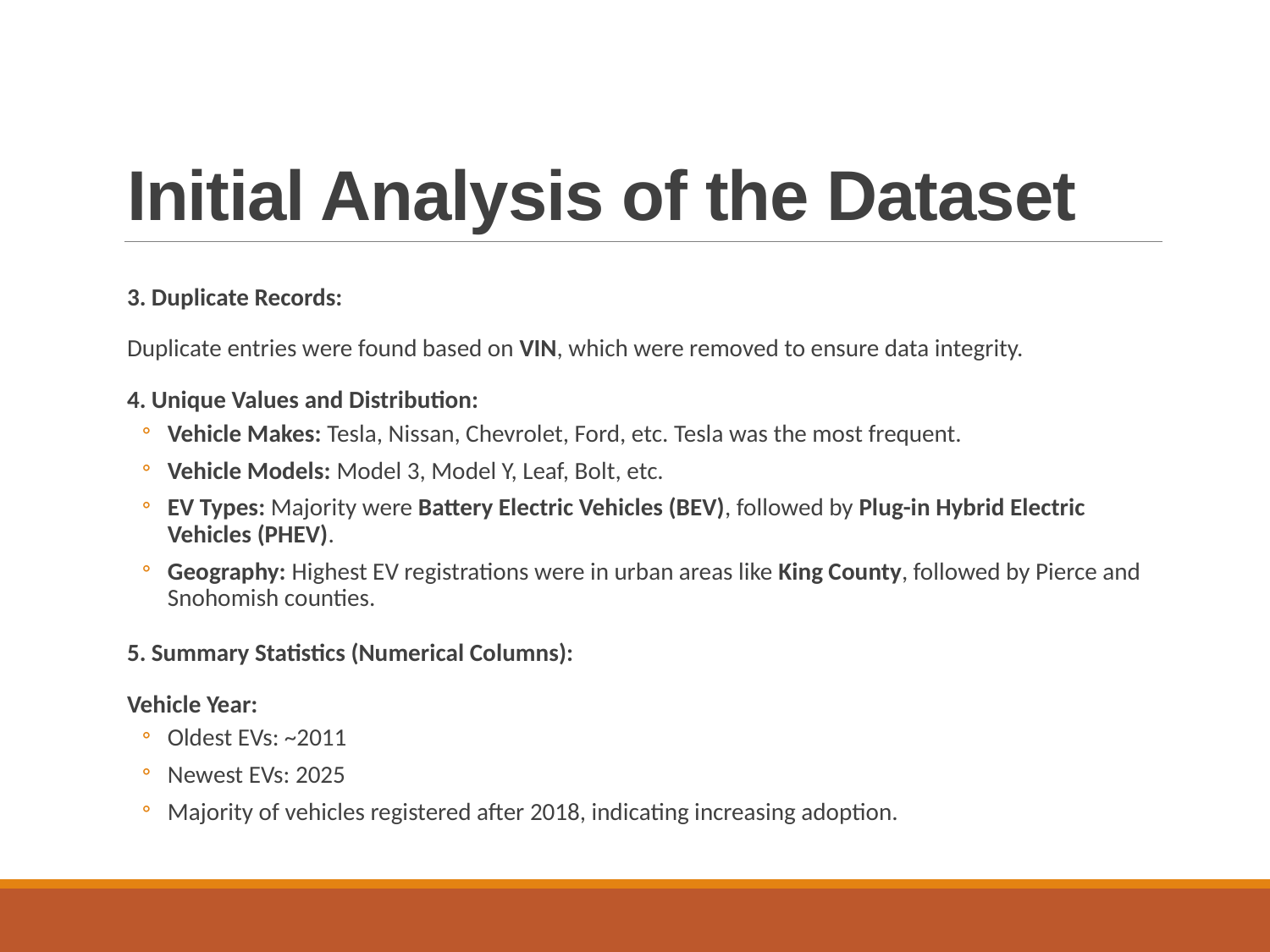

# Initial Analysis of the Dataset
3. Duplicate Records:
Duplicate entries were found based on VIN, which were removed to ensure data integrity.
4. Unique Values and Distribution:
Vehicle Makes: Tesla, Nissan, Chevrolet, Ford, etc. Tesla was the most frequent.
Vehicle Models: Model 3, Model Y, Leaf, Bolt, etc.
EV Types: Majority were Battery Electric Vehicles (BEV), followed by Plug-in Hybrid Electric Vehicles (PHEV).
Geography: Highest EV registrations were in urban areas like King County, followed by Pierce and Snohomish counties.
5. Summary Statistics (Numerical Columns):
Vehicle Year:
Oldest EVs: ~2011
Newest EVs: 2025
Majority of vehicles registered after 2018, indicating increasing adoption.